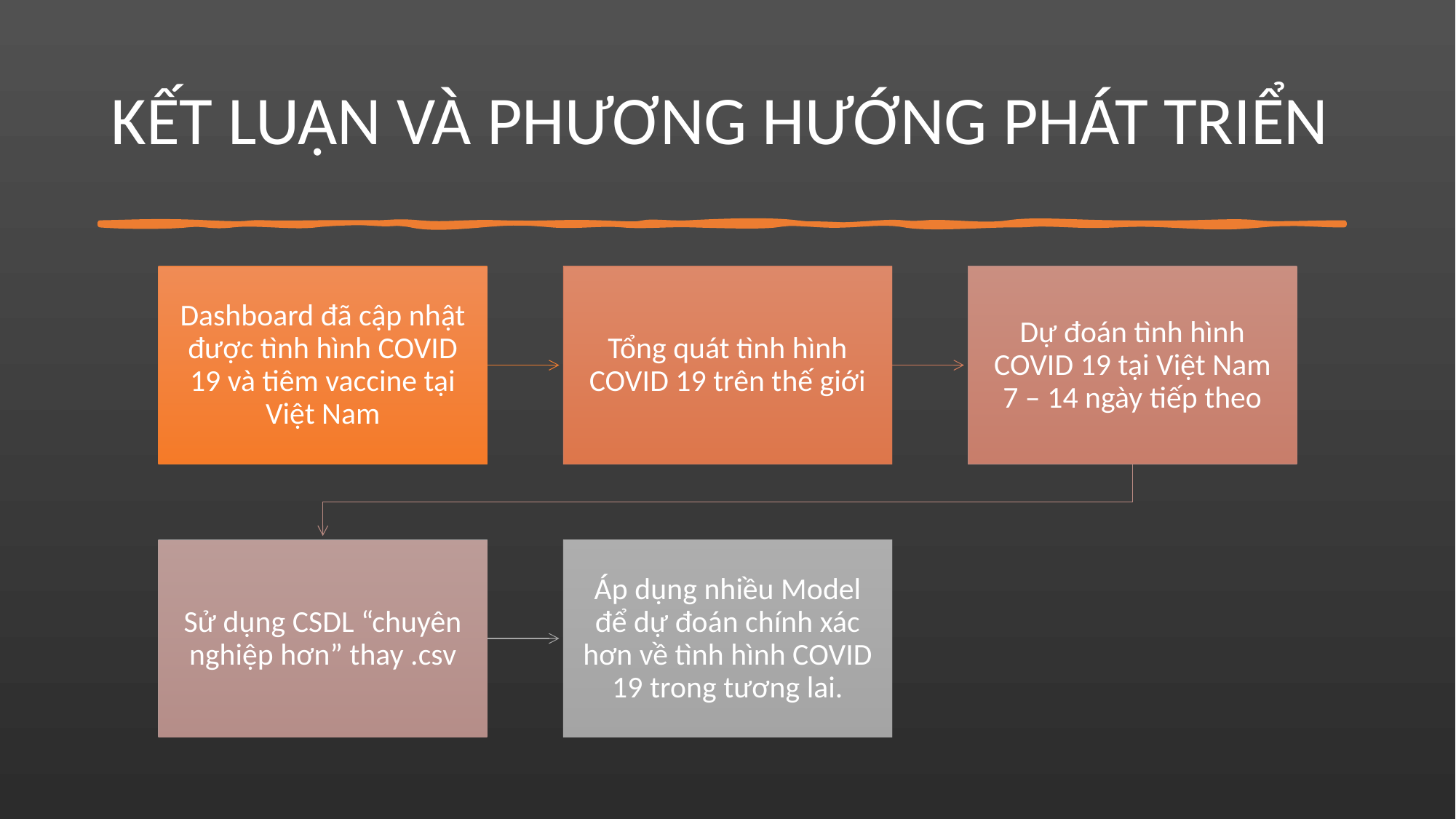

# KẾT LUẬN VÀ PHƯƠNG HƯỚNG PHÁT TRIỂN

Dashboard đã cập nhật được tình hình COVID 19 và tiêm vaccine tại Việt Nam

Tổng quát tình hình COVID 19 trên thế giới

Dự đoán tình hình COVID 19 tại Việt Nam 7 – 14 ngày tiếp theo

Sử dụng CSDL “chuyên nghiệp hơn” thay .csv
Áp dụng nhiều Model để dự đoán chính xác hơn về tình hình COVID 19 trong tương lai.